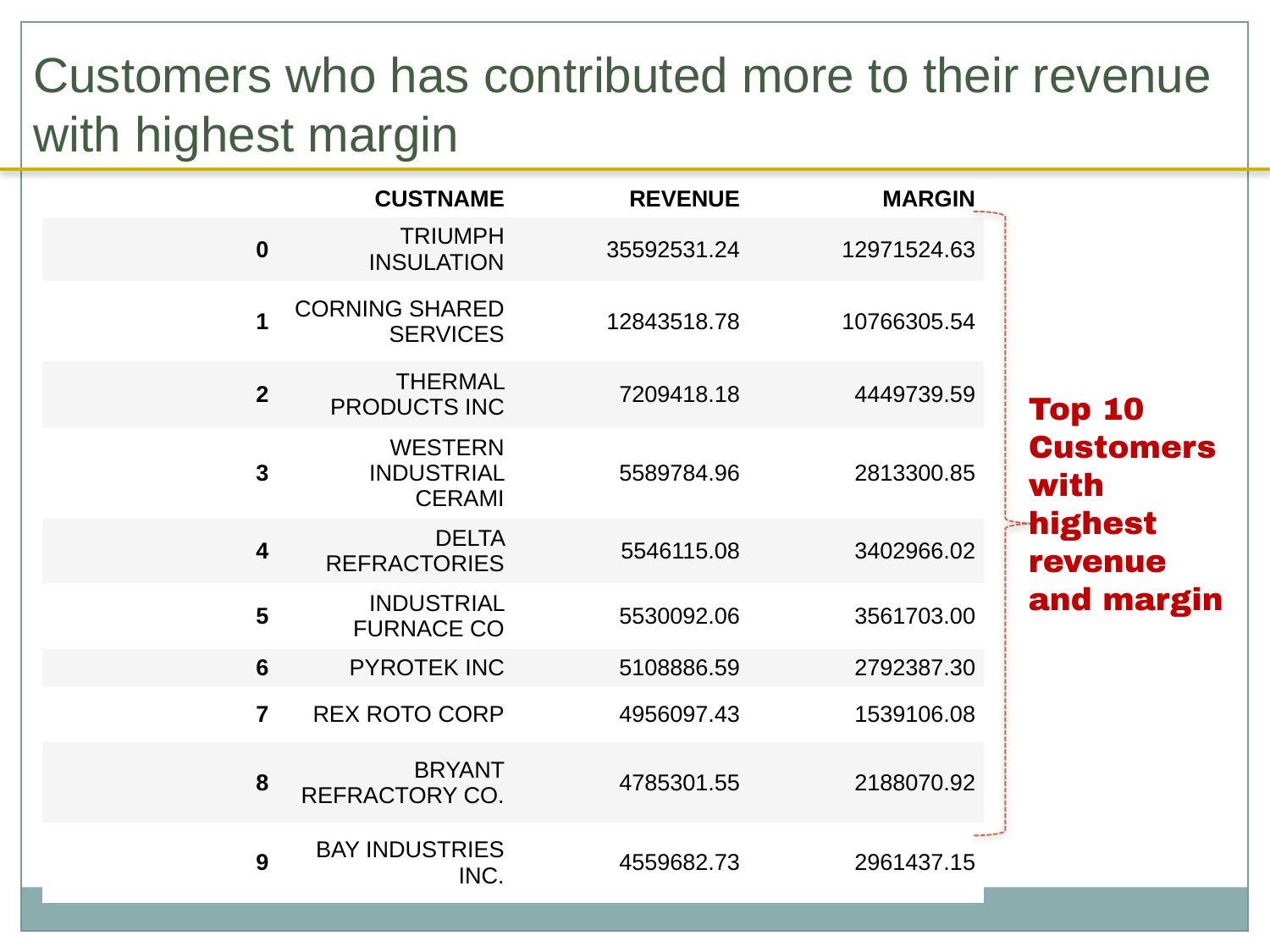

Customers who has contributed more to their revenue
with highest margin
|  | CUSTNAME | REVENUE | MARGIN |
| --- | --- | --- | --- |
| 0 | TRIUMPH INSULATION | 35592531.24 | 12971524.63 |
| 1 | CORNING SHARED SERVICES | 12843518.78 | 10766305.54 |
| 2 | THERMAL PRODUCTS INC | 7209418.18 | 4449739.59 |
| 3 | WESTERN INDUSTRIAL CERAMI | 5589784.96 | 2813300.85 |
| 4 | DELTA REFRACTORIES | 5546115.08 | 3402966.02 |
| 5 | INDUSTRIAL FURNACE CO | 5530092.06 | 3561703.00 |
| 6 | PYROTEK INC | 5108886.59 | 2792387.30 |
| 7 | REX ROTO CORP | 4956097.43 | 1539106.08 |
| 8 | BRYANT REFRACTORY CO. | 4785301.55 | 2188070.92 |
| 9 | BAY INDUSTRIES INC. | 4559682.73 | 2961437.15 |

Top 10 Customers with highest revenue and margin